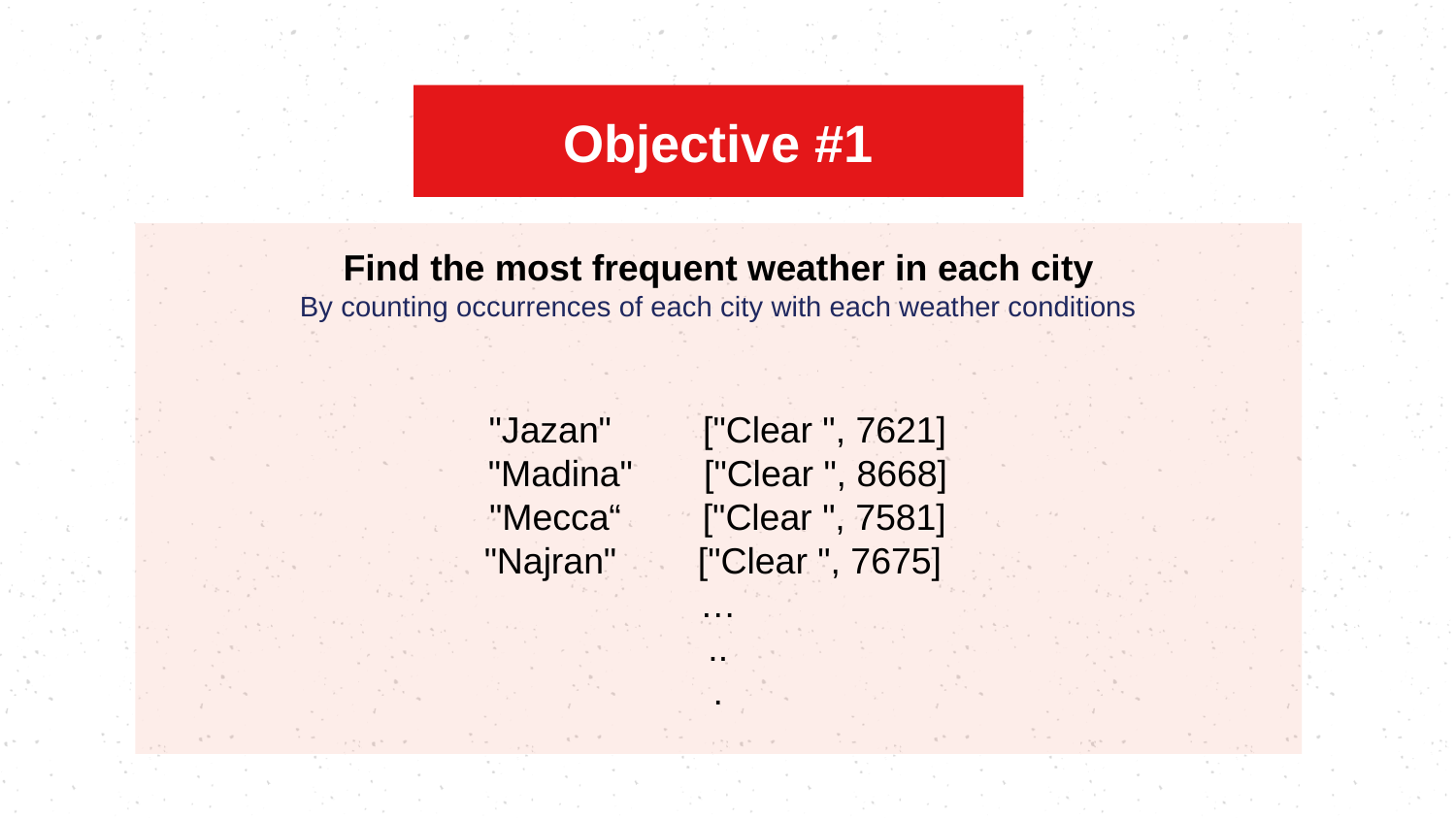

Objective #1
Find the most frequent weather in each city
By counting occurrences of each city with each weather conditions

"Jazan"         ["Clear ", 7621]
"Madina"       ["Clear ", 8668]
"Mecca“        ["Clear ", 7581]
"Najran"        ["Clear ", 7675]
…
..
.